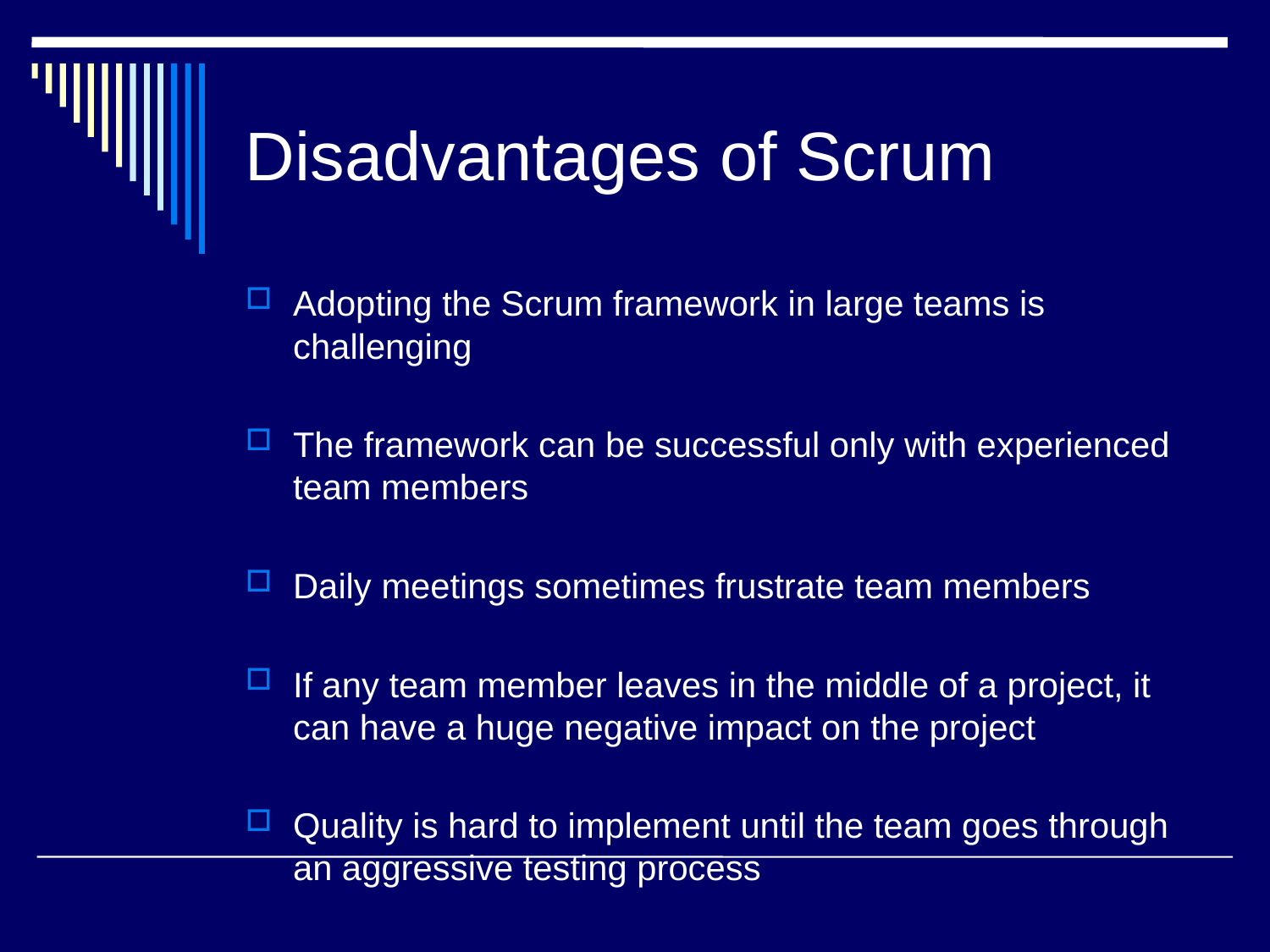

# Disadvantages of Scrum
Adopting the Scrum framework in large teams is challenging

The framework can be successful only with experienced team members

Daily meetings sometimes frustrate team members

If any team member leaves in the middle of a project, it can have a huge negative impact on the project

Quality is hard to implement until the team goes through an aggressive testing process